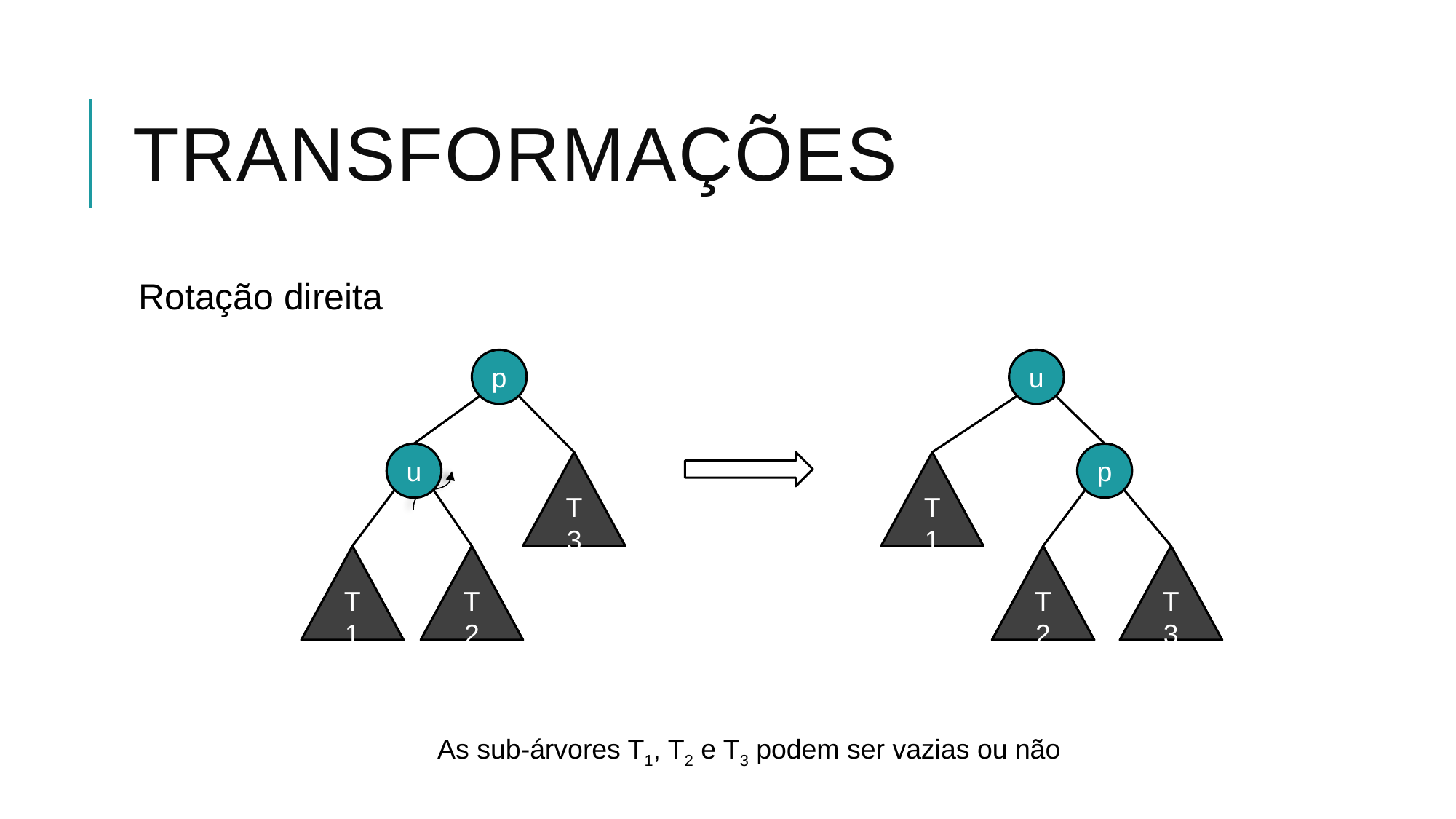

# Transformações
Rotação direita
p
u
u
p
T3

T1
T1
T2
T2
T3
As sub-árvores T1, T2 e T3 podem ser vazias ou não